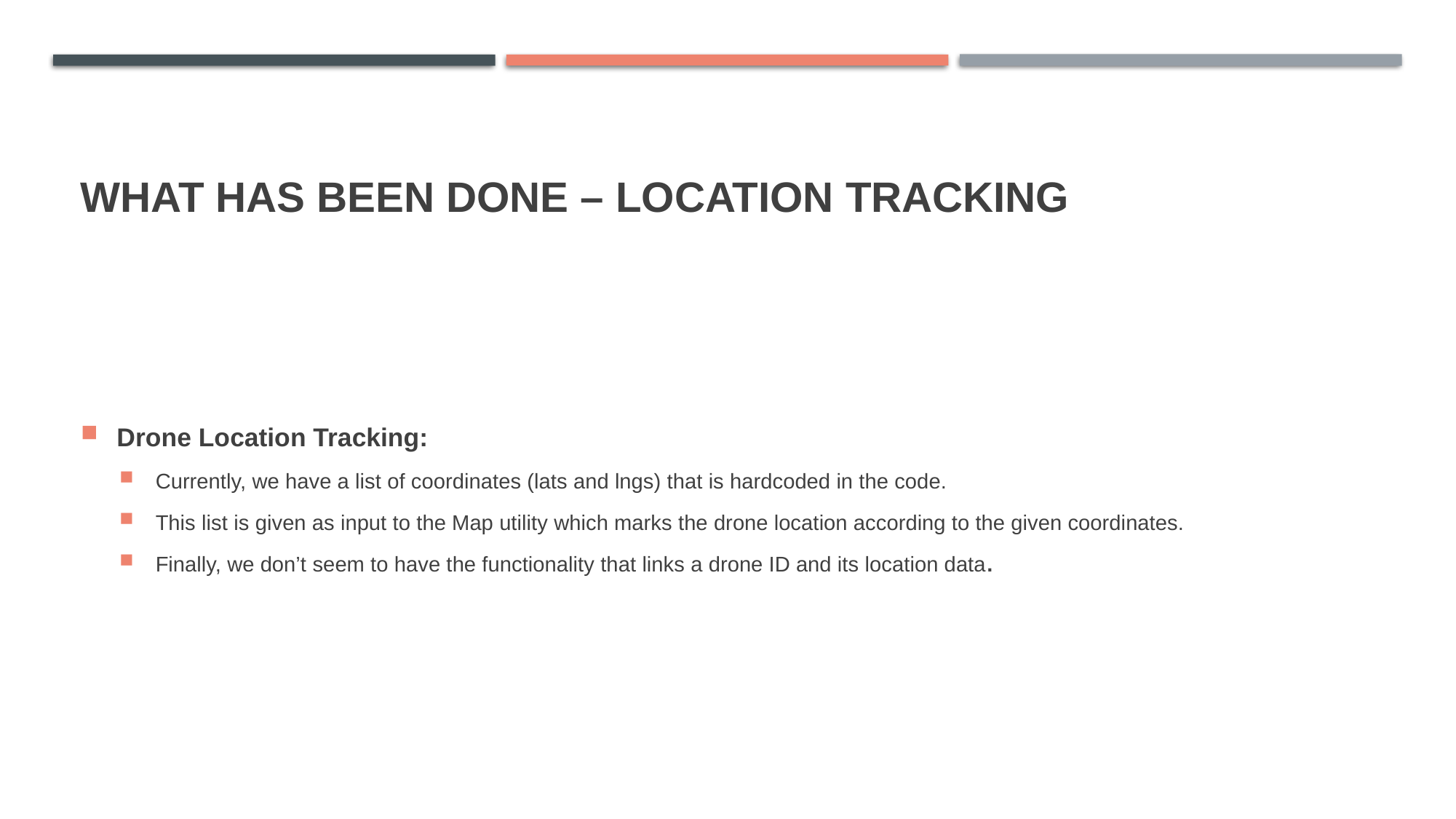

# WHAT HAS BEEN DONE – Location tracking
Drone Location Tracking:
Currently, we have a list of coordinates (lats and lngs) that is hardcoded in the code.
This list is given as input to the Map utility which marks the drone location according to the given coordinates.
Finally, we don’t seem to have the functionality that links a drone ID and its location data.